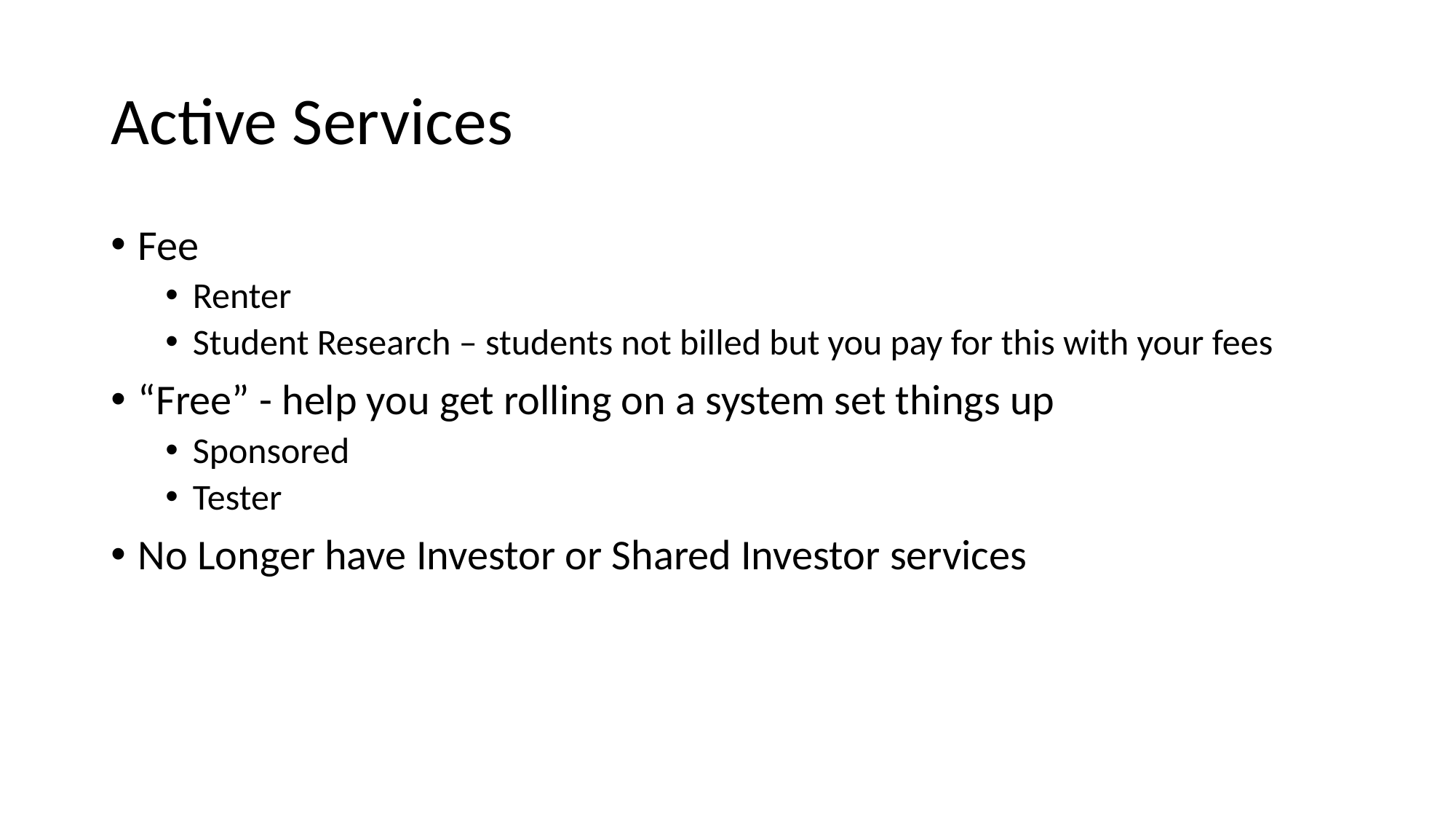

# Active Services
Fee
Renter
Student Research – students not billed but you pay for this with your fees
“Free” - help you get rolling on a system set things up
Sponsored
Tester
No Longer have Investor or Shared Investor services